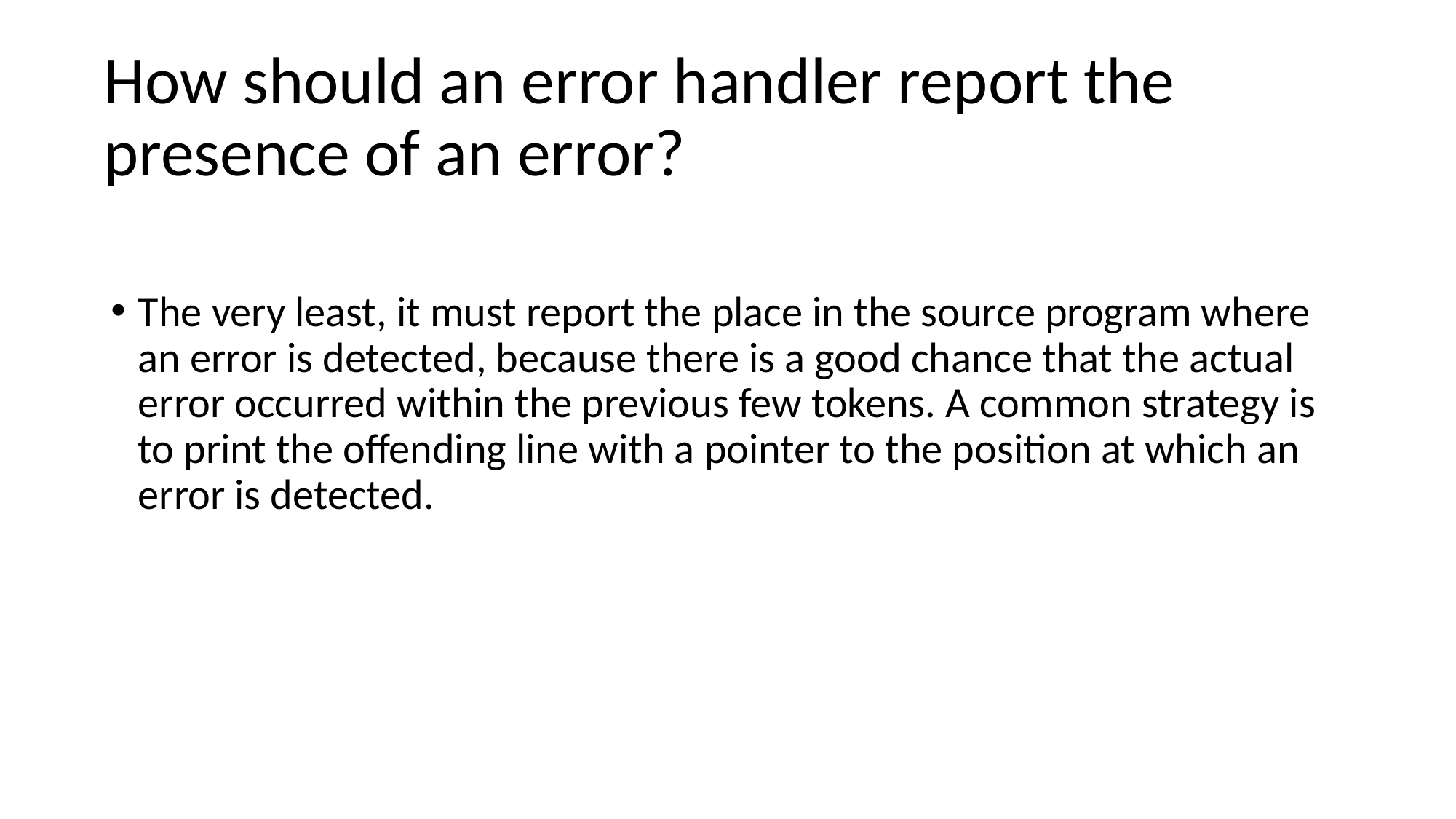

# How should an error handler report the presence of an error?

The very least, it must report the place in the source program where an error is detected, because there is a good chance that the actual error occurred within the previous few tokens. A common strategy is to print the offending line with a pointer to the position at which an error is detected.